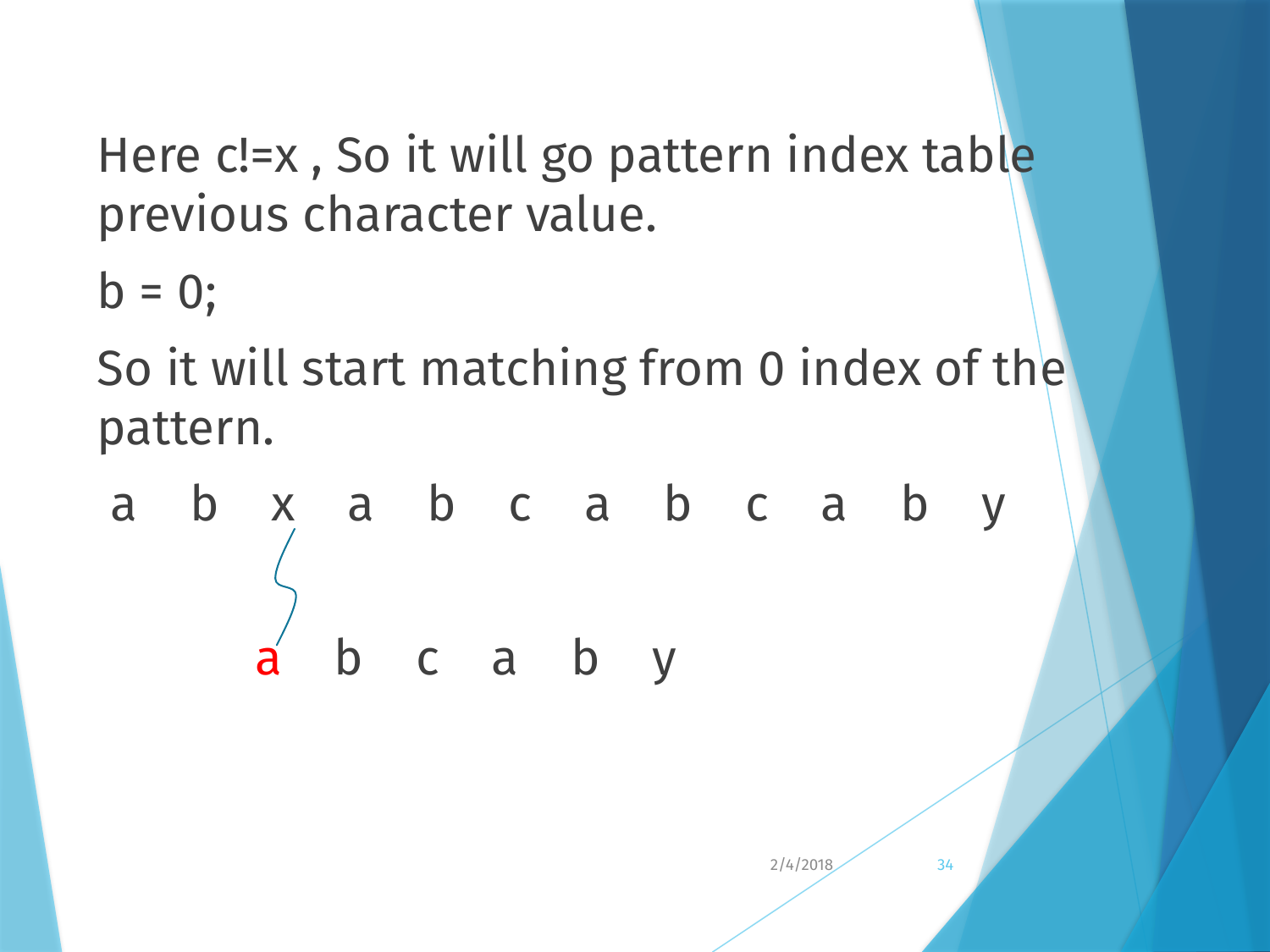

#
Here c!=x , So it will go pattern index table previous character value.
b = 0;
So it will start matching from 0 index of the pattern.
 a    b    x    a    b    c    a    b    c    a    b    y

            a    b    c    a    b    y

2/4/2018
34